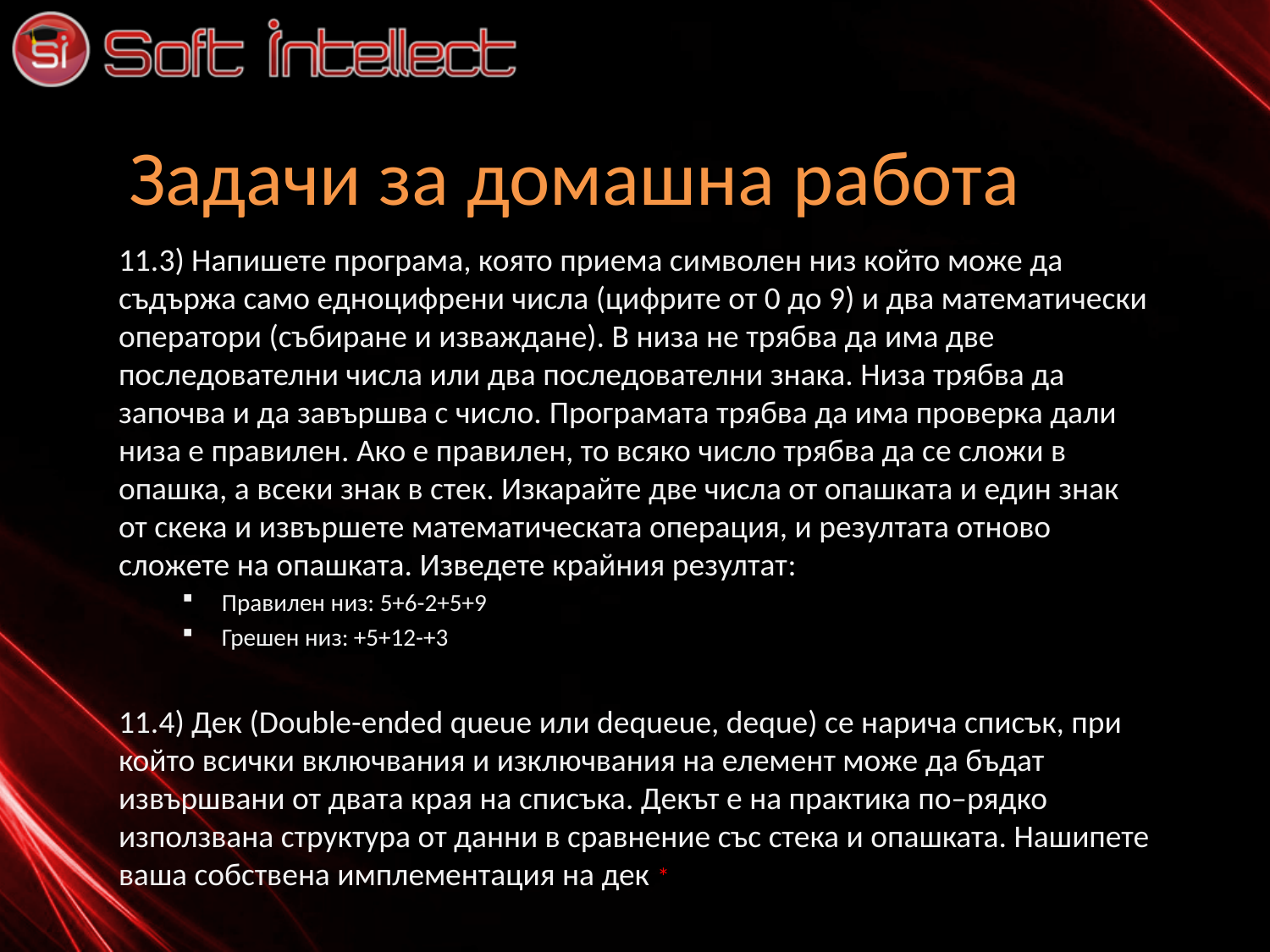

# Задачи за домашна работа
11.3) Напишете програма, която приема символен низ който може да съдържа само едноцифрени числа (цифрите от 0 до 9) и два математически оператори (събиране и изваждане). В низа не трябва да има две последователни числа или два последователни знака. Низа трябва да започва и да завършва с число. Програмата трябва да има проверка дали низa е правилен. Ако е правилен, то всяко число трябва да се сложи в опашка, а всеки знак в стек. Изкарайте две числа от опашката и един знак от скека и извършете математическата операция, и резултата отново сложете на опашката. Изведете крайния резултат:
Правилен низ: 5+6-2+5+9
Грешен низ: +5+12-+3

11.4) Дек (Double-ended queue или dequeue, deque) се нарича списък, при който всички включвания и изключвания на елемент може да бъдат извършвани от двата края на списъка. Декът е на практика по–рядко използвана структура от данни в сравнение със стека и опашката. Нашипете ваша собствена имплементация на дек *